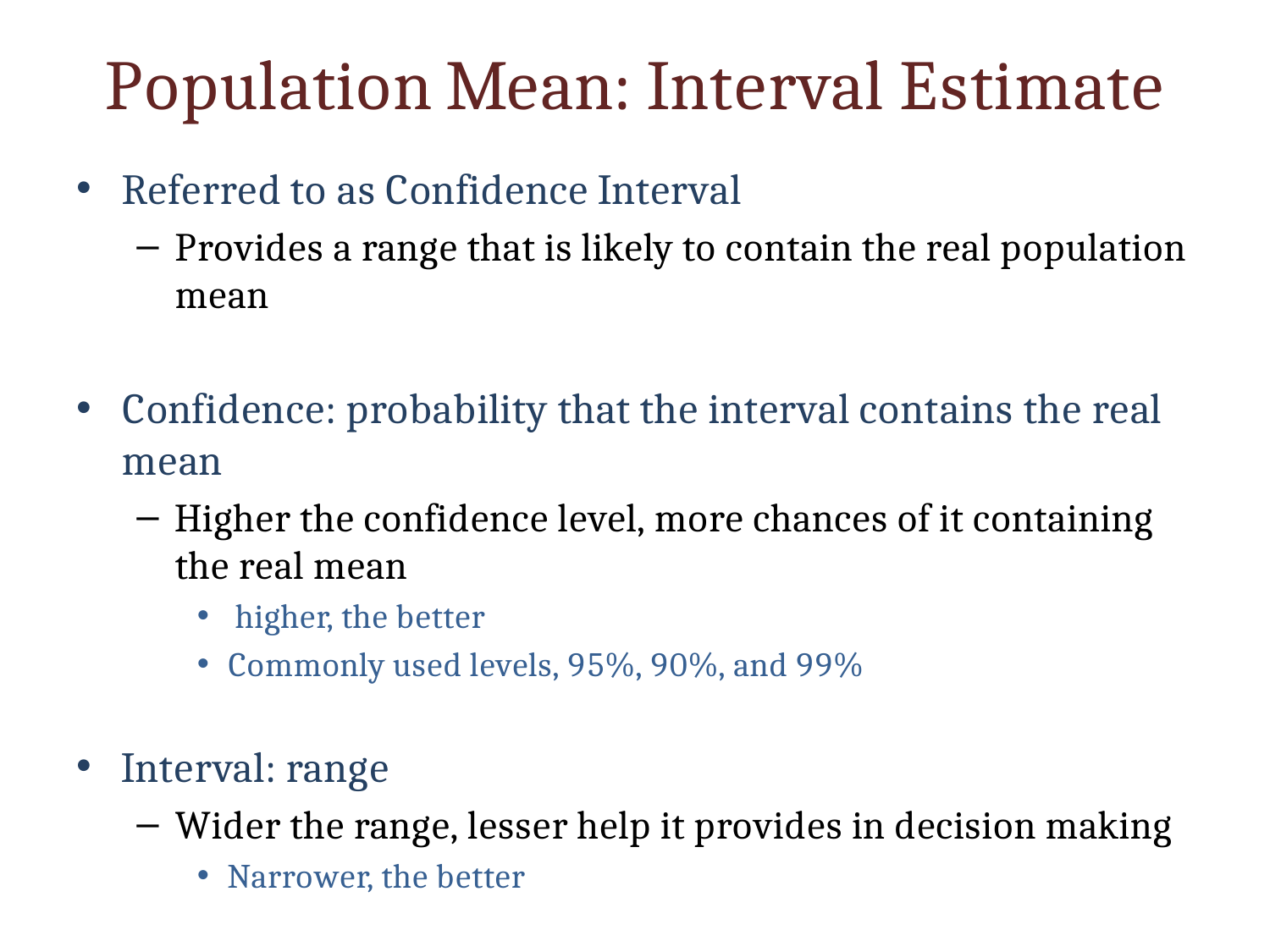

# Population Mean: Interval Estimate
Referred to as Confidence Interval
Provides a range that is likely to contain the real population mean

Confidence: probability that the interval contains the real mean
Higher the confidence level, more chances of it containing the real mean
 higher, the better
Commonly used levels, 95%, 90%, and 99%

Interval: range
Wider the range, lesser help it provides in decision making
Narrower, the better